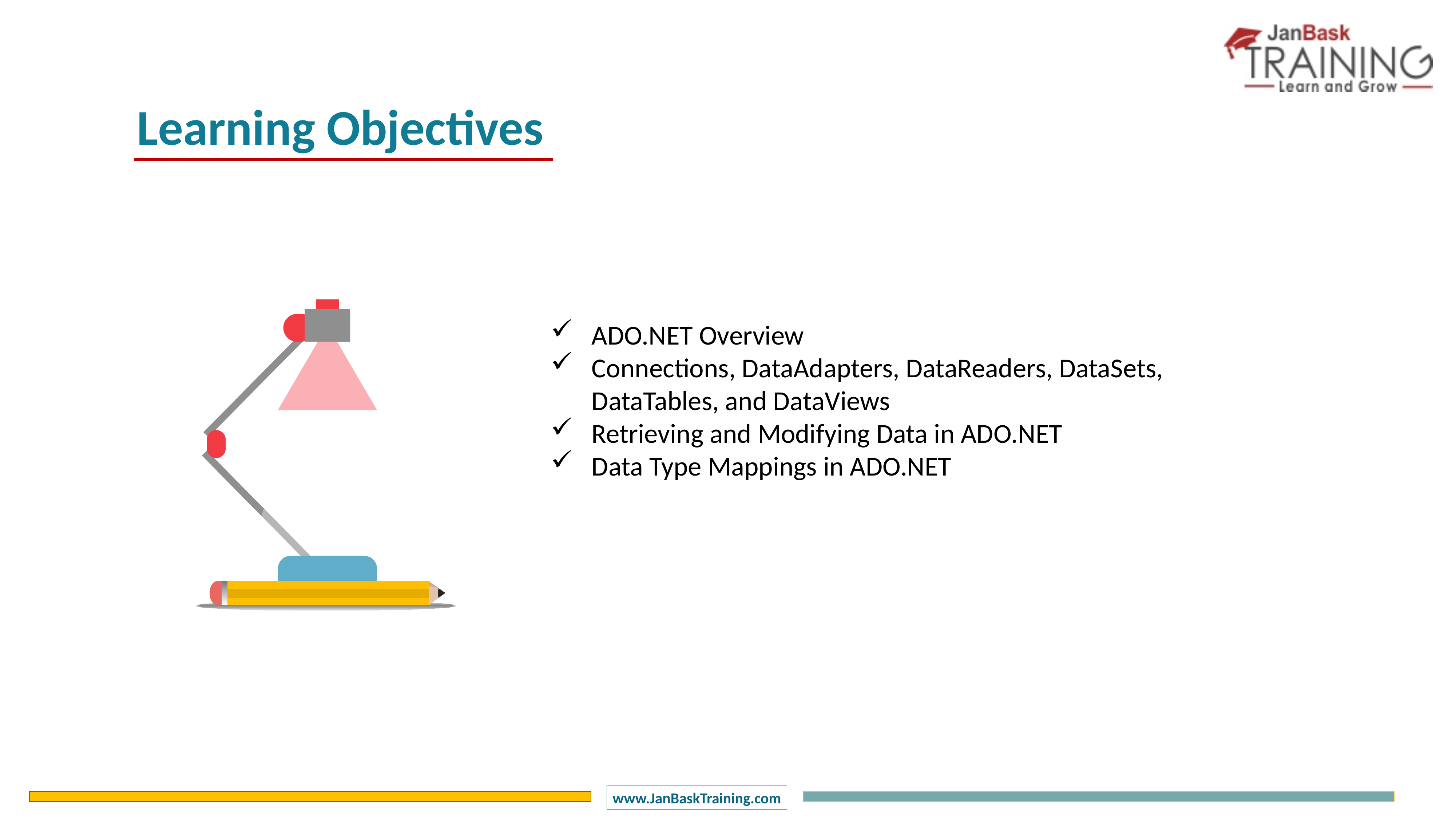

Learning Objectives

ADO.NET Overview
Connections, DataAdapters, DataReaders, DataSets, DataTables, and DataViews
Retrieving and Modifying Data in ADO.NET
Data Type Mappings in ADO.NET